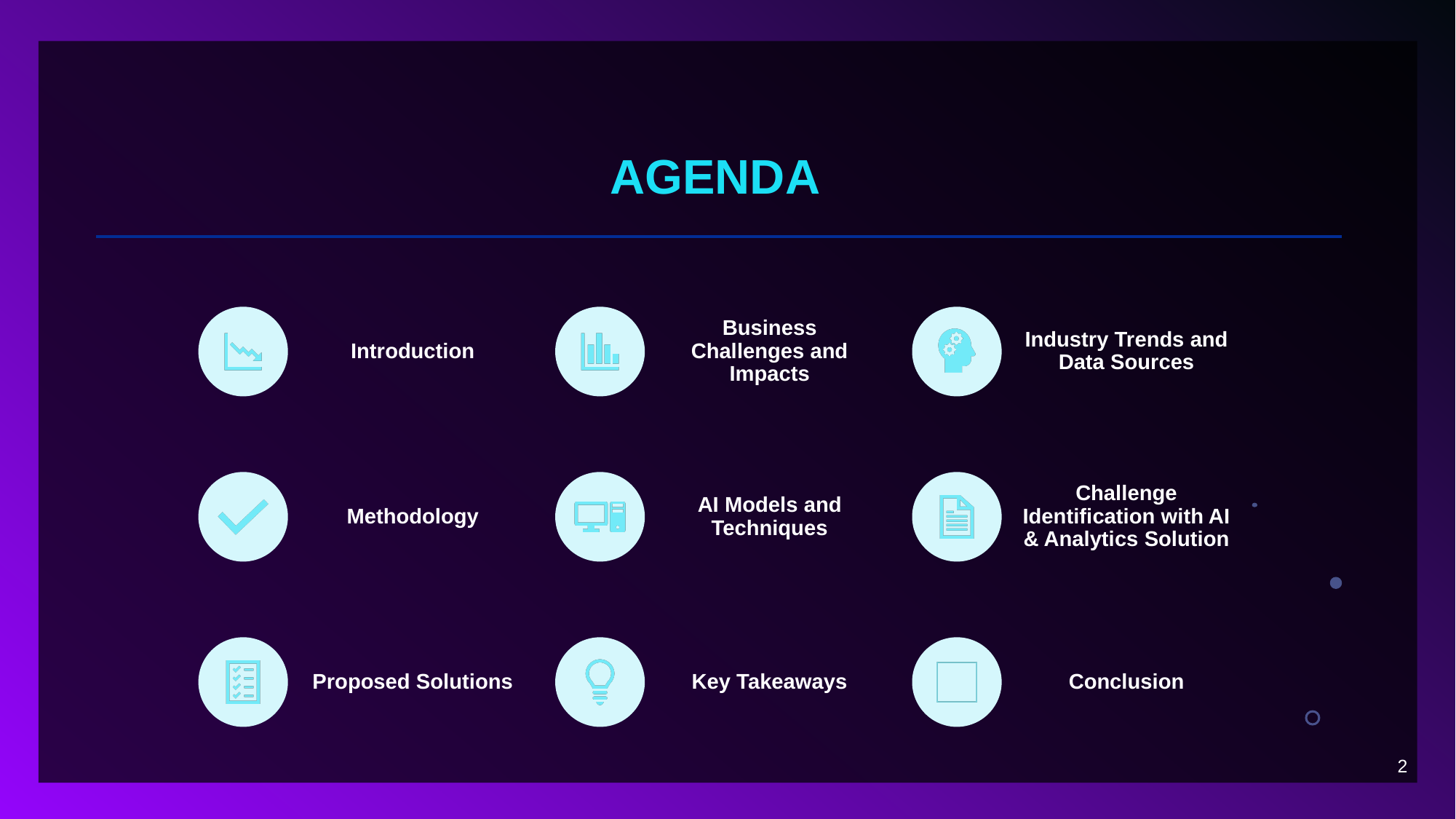

# Agenda
Introduction
Business Challenges and Impacts
Industry Trends and Data Sources
Methodology
AI Models and Techniques
Challenge Identification with AI & Analytics Solution
Proposed Solutions
Key Takeaways
Conclusion
2